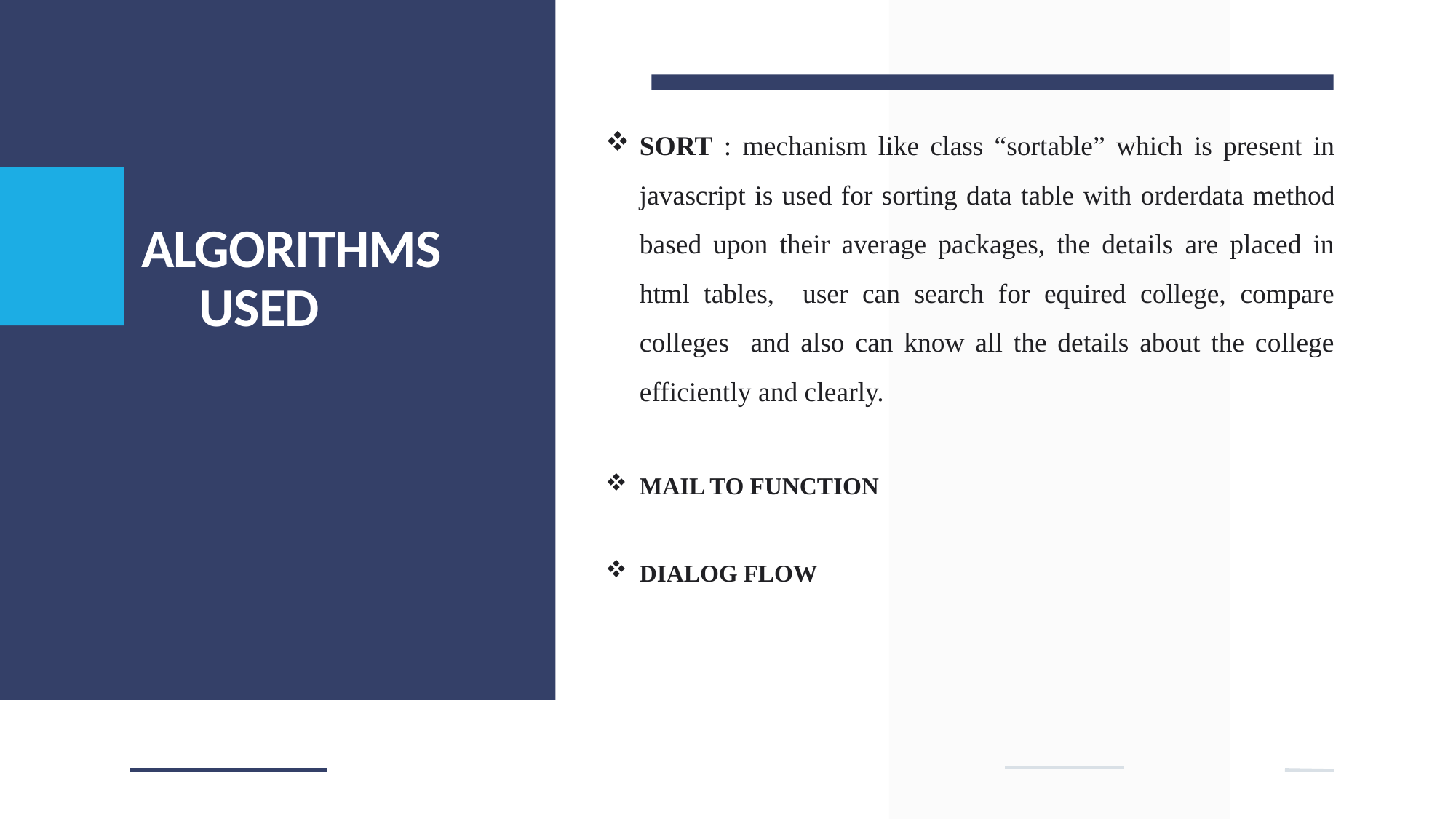

# ALGORITHMS USED
SORT : mechanism like class “sortable” which is present in javascript is used for sorting data table with orderdata method based upon their average packages, the details are placed in html tables,  user can search for equired college, compare colleges  and also can know all the details about the college efficiently and clearly.

MAIL TO FUNCTION

DIALOG FLOW